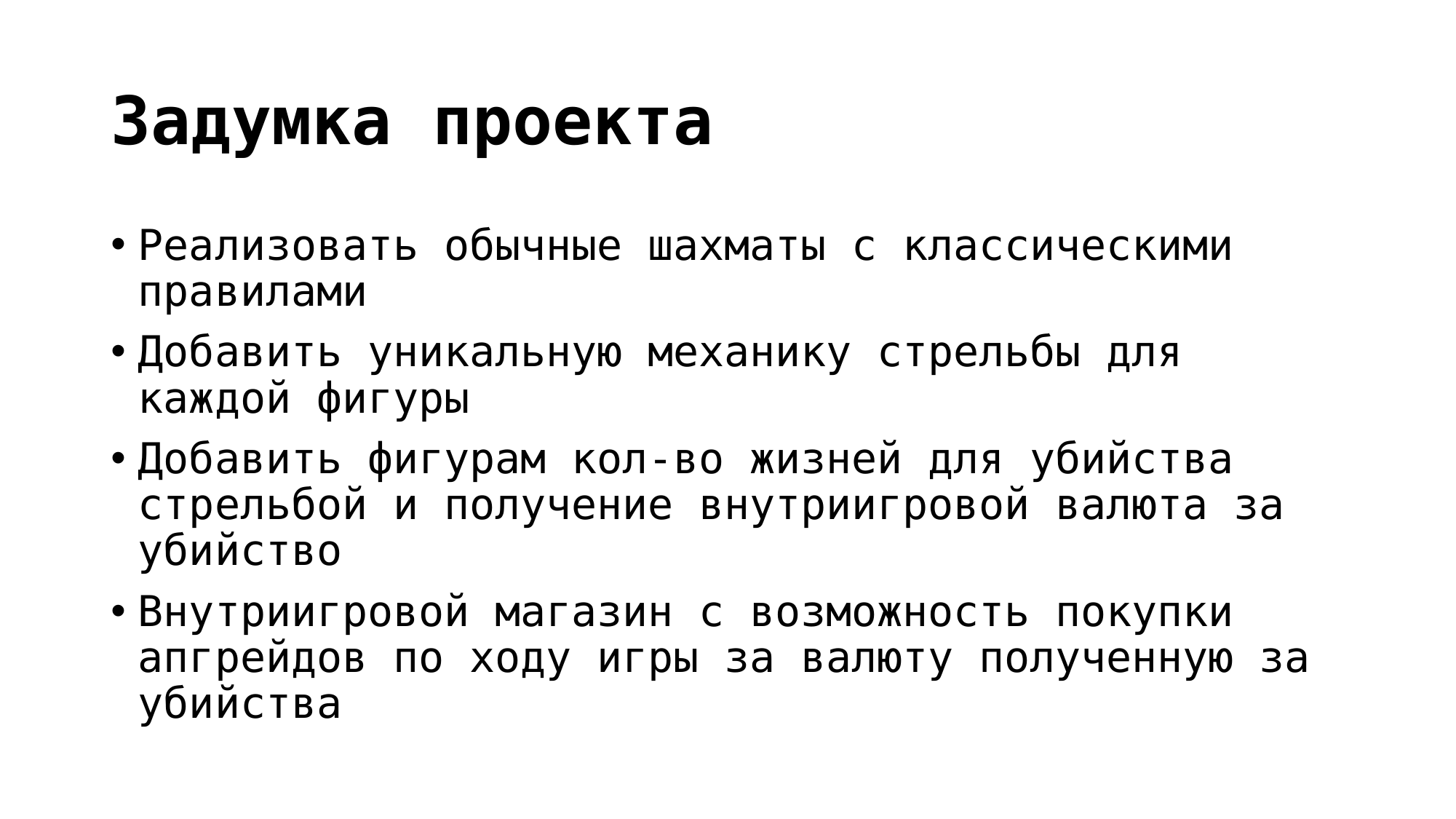

# Задумка проекта
Реализовать обычные шахматы с классическими правилами
Добавить уникальную механику стрельбы для каждой фигуры
Добавить фигурам кол-во жизней для убийства стрельбой и получение внутриигровой валюта за убийство
Внутриигровой магазин с возможность покупки апгрейдов по ходу игры за валюту полученную за убийства